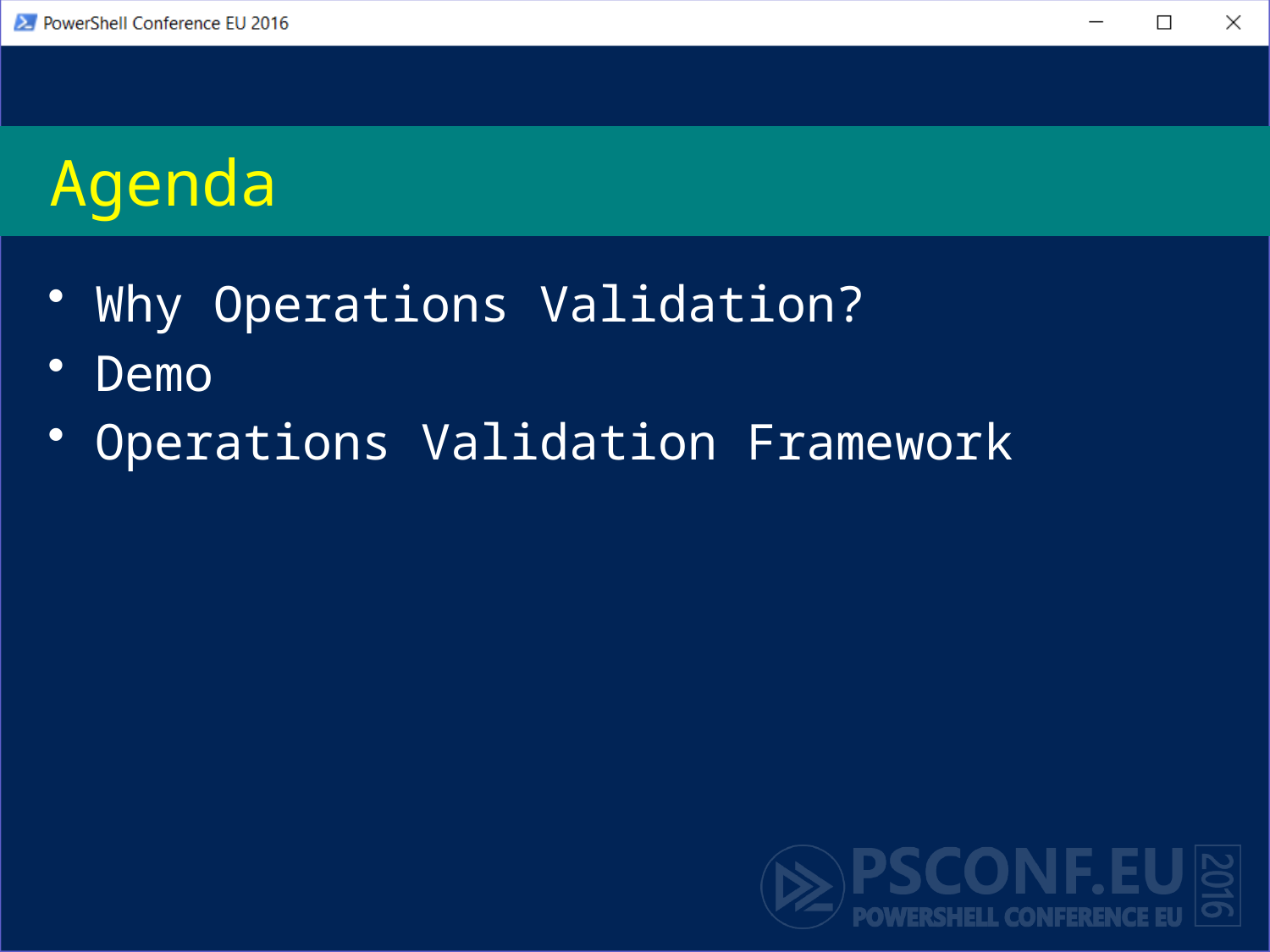

# Agenda
Why Operations Validation?
Demo
Operations Validation Framework